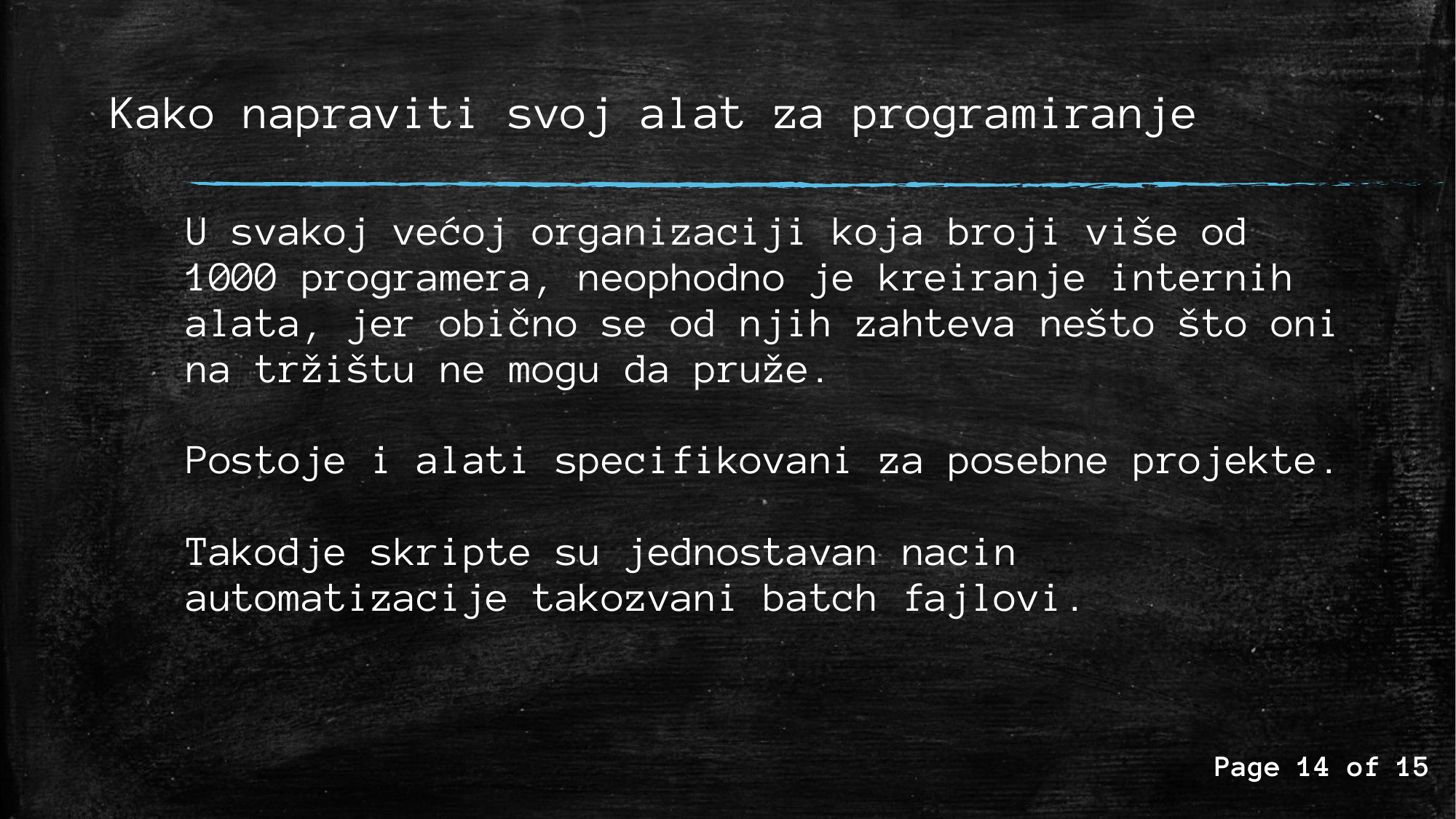

# Kako napraviti svoj alat za programiranje
U svakoj većoj organizaciji koja broji više od 1000 programera, neophodno je kreiranje internih alata, jer obično se od njih zahteva nešto što oni na tržištu ne mogu da pruže.

Postoje i alati specifikovani za posebne projekte.

Takodje skripte su jednostavan nacin automatizacije takozvani batch fajlovi.

Page 14 of 15